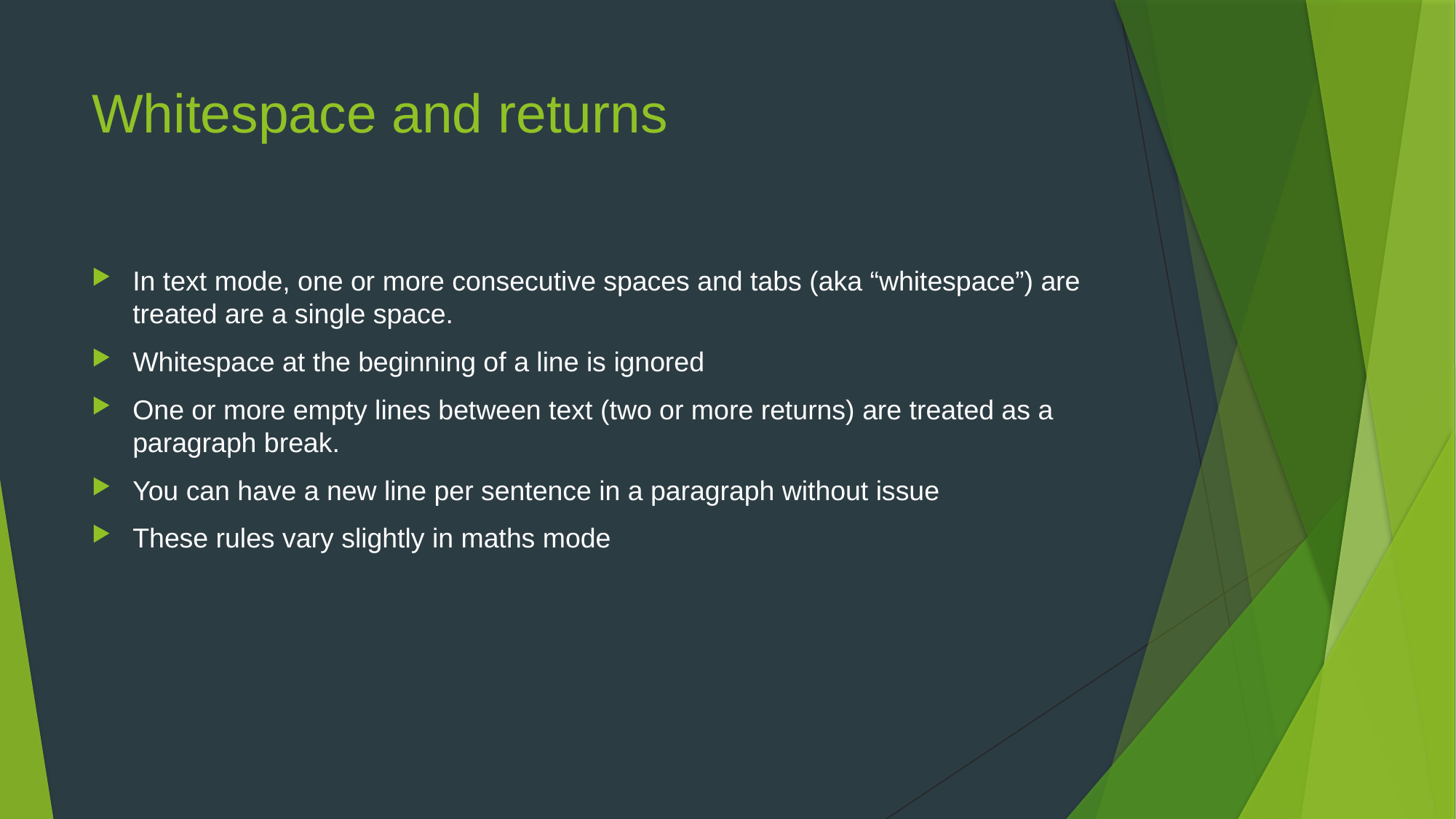

# Whitespace and returns
In text mode, one or more consecutive spaces and tabs (aka “whitespace”) are treated are a single space.
Whitespace at the beginning of a line is ignored
One or more empty lines between text (two or more returns) are treated as a paragraph break.
You can have a new line per sentence in a paragraph without issue
These rules vary slightly in maths mode